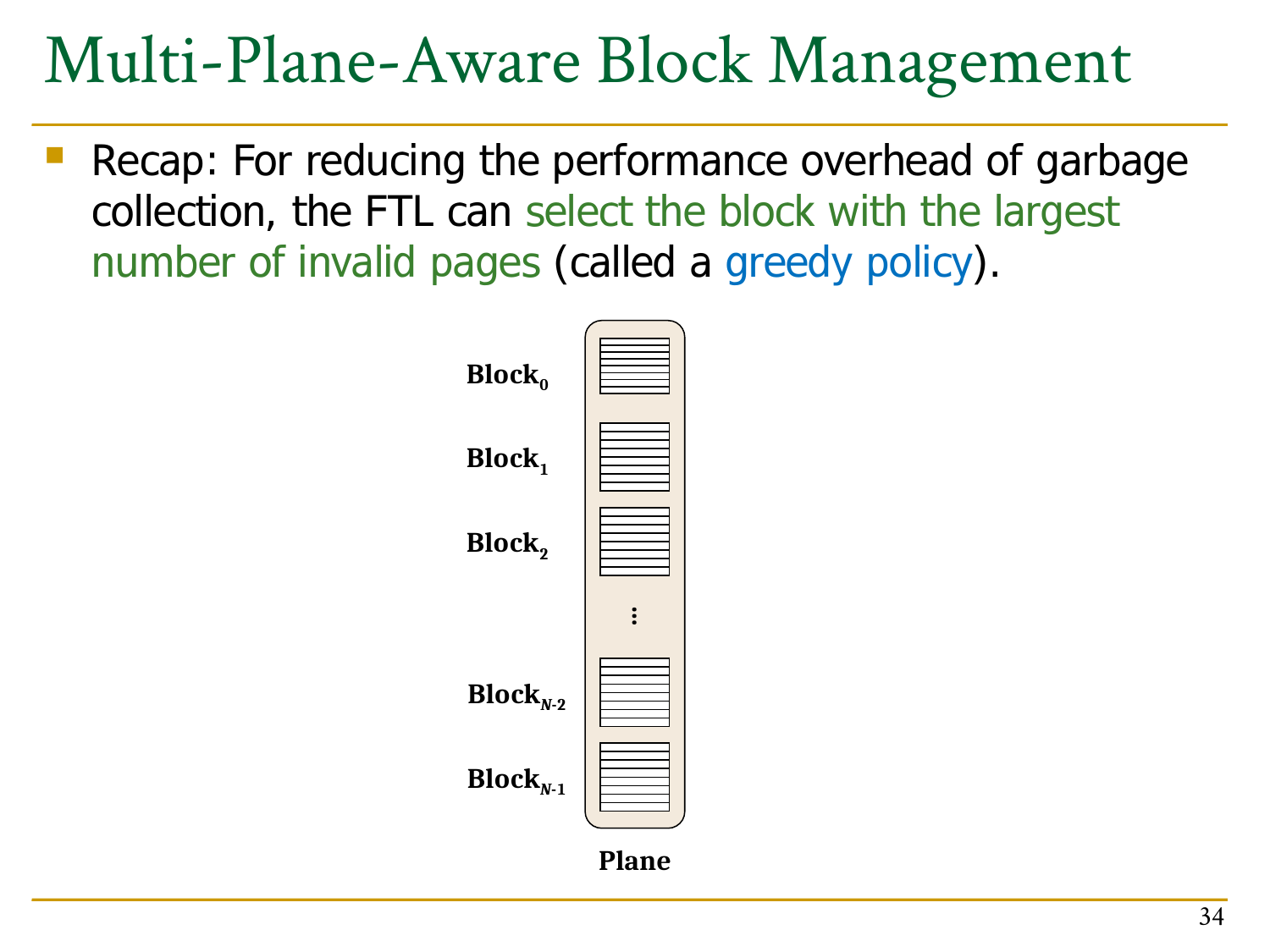

# Multi-Plane-Aware Block Management
Recap: For reducing the performance overhead of garbage collection, the FTL can select the block with the largest number of invalid pages (called a greedy policy).

|  |
| --- |
|  |
|  |
|  |
|  |
|  |
|  |
|  |
Block0
|  |
| --- |
|  |
|  |
|  |
|  |
|  |
|  |
|  |
Block1
|  |
| --- |
|  |
|  |
|  |
|  |
|  |
|  |
|  |
Block2
…
|  |
| --- |
|  |
|  |
|  |
|  |
|  |
|  |
|  |
BlockN-2
|  |
| --- |
|  |
|  |
|  |
|  |
|  |
|  |
|  |
BlockN-1
Plane
34